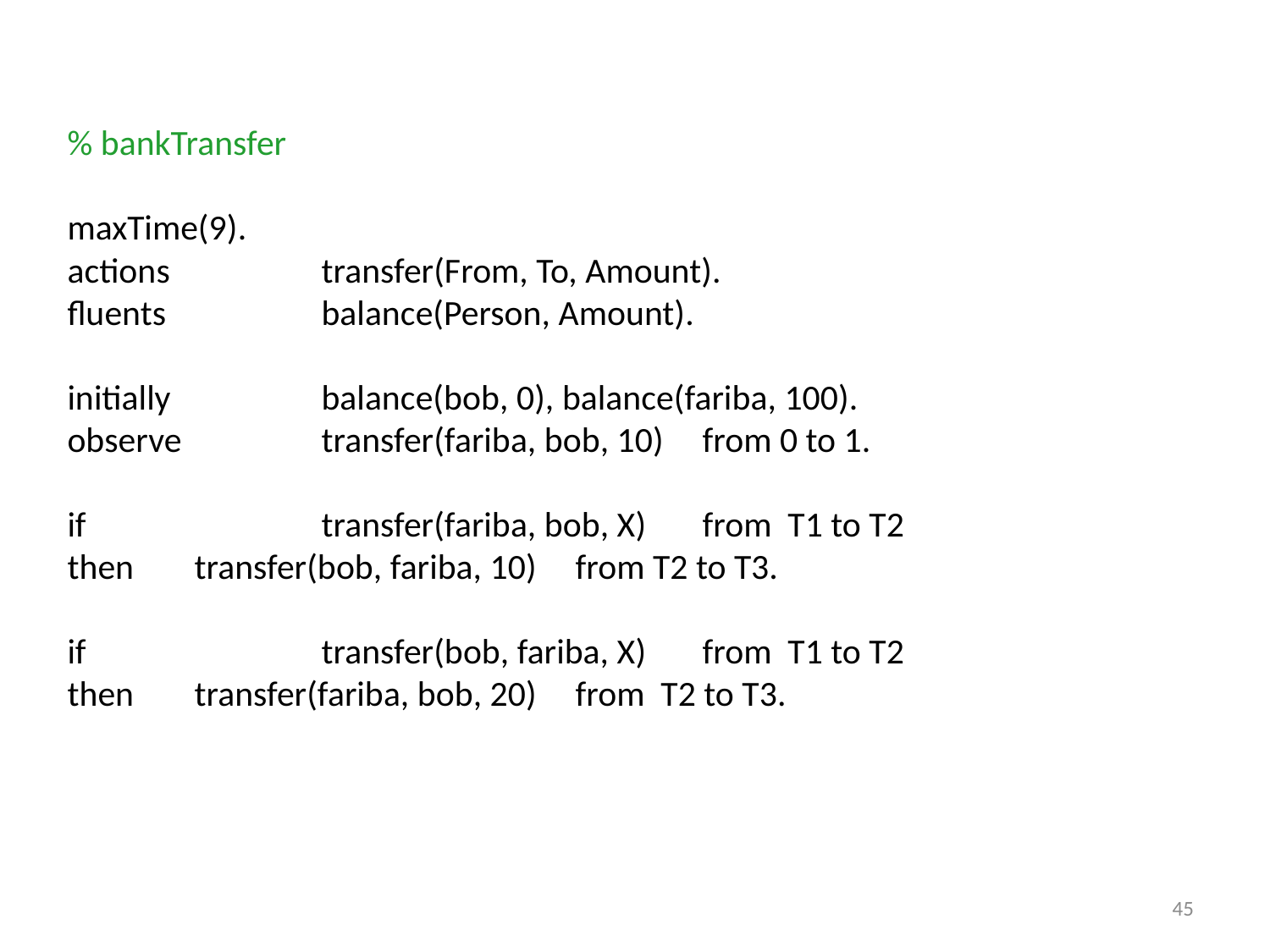

% bankTransfer

maxTime(9).
actions		transfer(From, To, Amount).
fluents		balance(Person, Amount).

initially		balance(bob, 0), balance(fariba, 100).
observe		transfer(fariba, bob, 10) 	from 0 to 1.

if		transfer(fariba, bob, X) 	from  T1 to T2
then	transfer(bob, fariba, 10) 	from T2 to T3.

if		transfer(bob, fariba, X) 	from  T1 to T2
then  	transfer(fariba, bob, 20) 	from  T2 to T3.

45